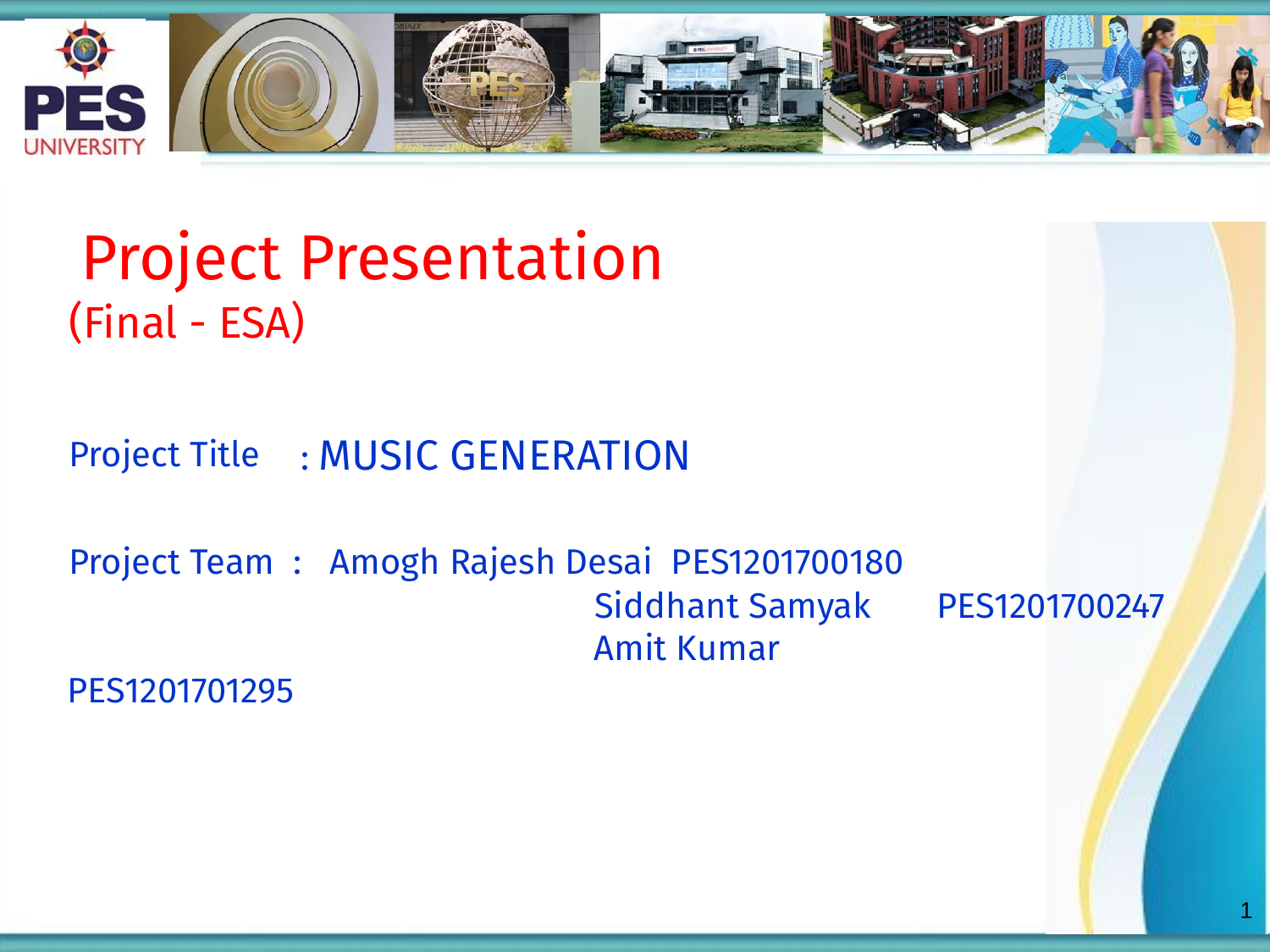

# Project Presentation
(Final - ESA)
: MUSIC GENERATION

Project Title
Project Team  :   Amogh Rajesh Desai  PES1201700180
				  Siddhant Samyak       PES1201700247
				  Amit Kumar  		    PES1201701295

1